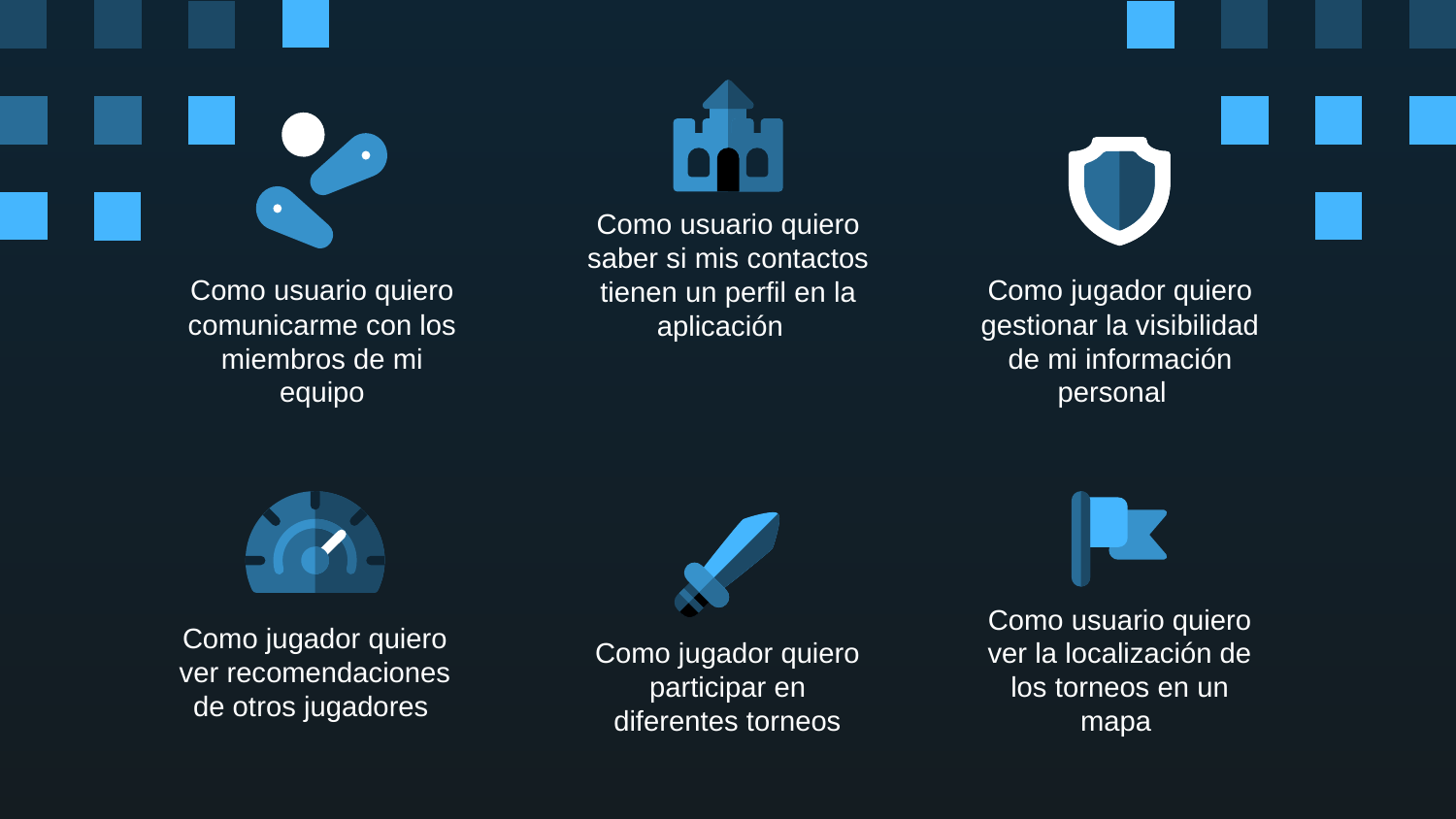

Como usuario quiero saber si mis contactos tienen un perfil en la aplicación
Como usuario quiero comunicarme con los miembros de mi equipo
Como jugador quiero gestionar la visibilidad de mi información personal

Como usuario quiero ver la localización de los torneos en un mapa
Como jugador quiero ver recomendaciones de otros jugadores
Como jugador quiero participar en diferentes torneos